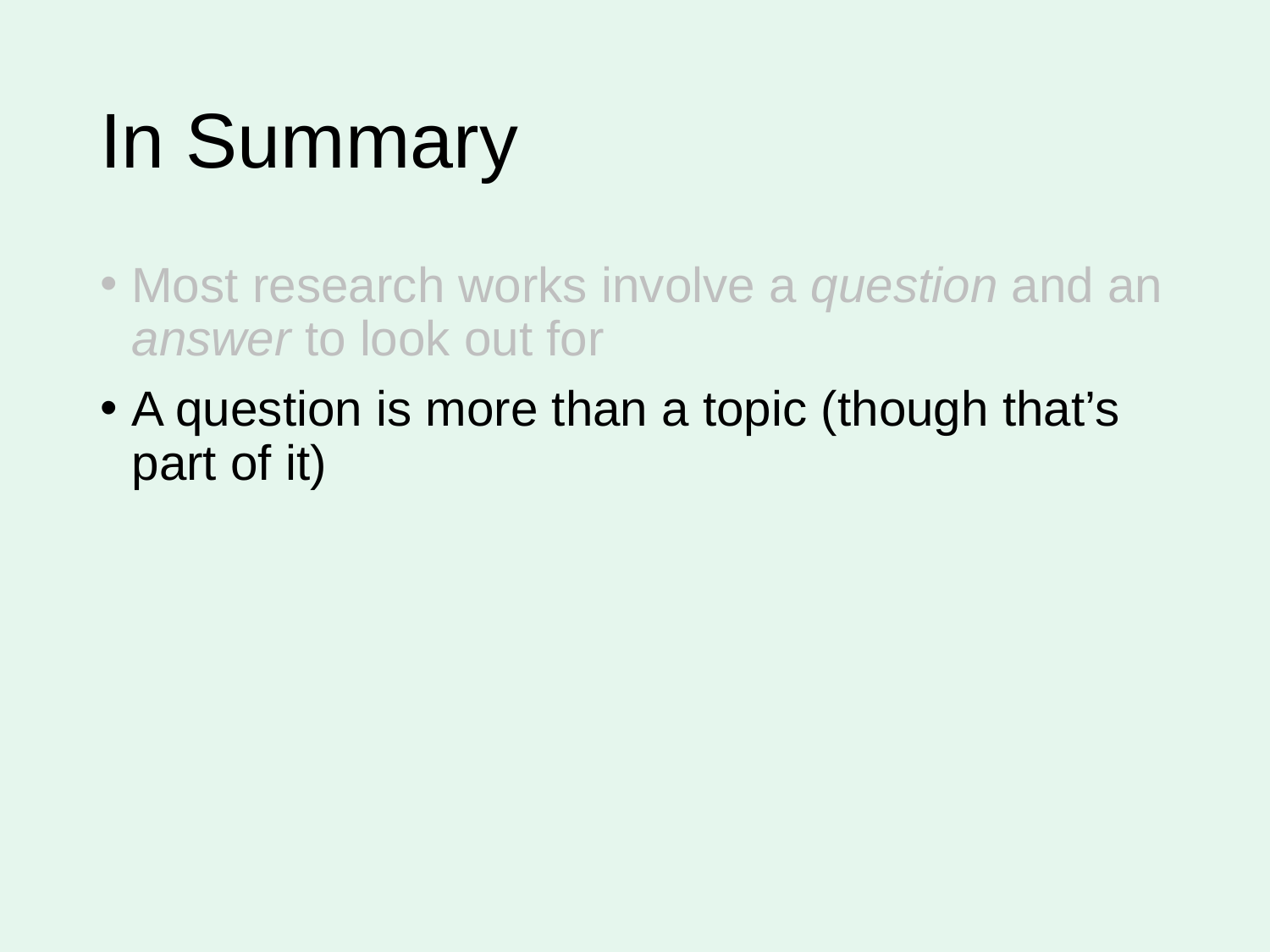

# In Summary
Most research works involve a question and an answer to look out for
A question is more than a topic (though that’s part of it)